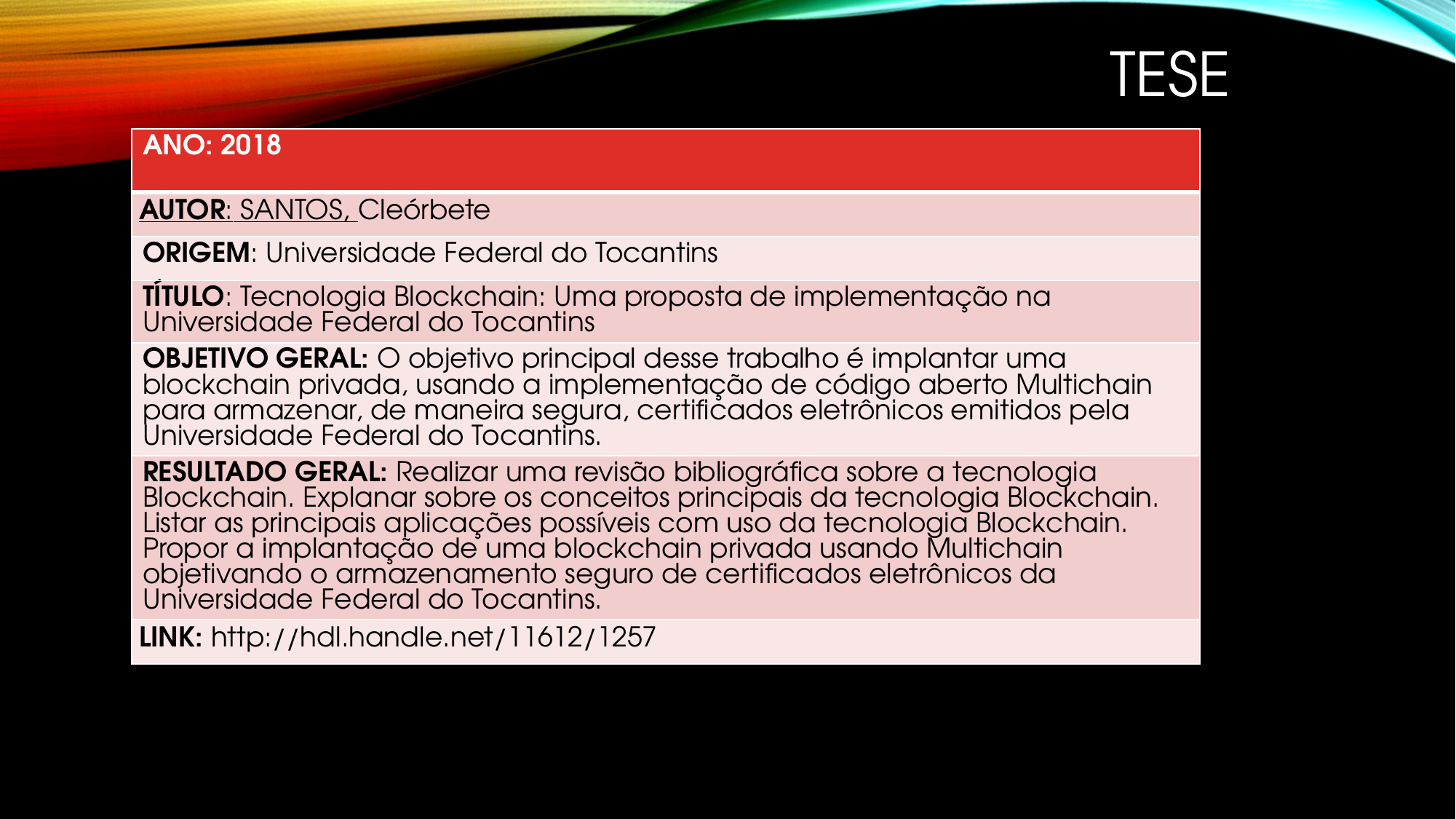

# Tese
| ANO: 2018 |
| --- |
| AUTOR: SANTOS, Cleórbete |
| ORIGEM: Universidade Federal do Tocantins |
| TÍTULO: Tecnologia Blockchain: Uma proposta de implementação na Universidade Federal do Tocantins |
| OBJETIVO GERAL: O objetivo principal desse trabalho é implantar uma blockchain privada, usando a implementação de código aberto Multichain para armazenar, de maneira segura, certificados eletrônicos emitidos pela Universidade Federal do Tocantins. |
| RESULTADO GERAL: Realizar uma revisão bibliográfica sobre a tecnologia Blockchain. Explanar sobre os conceitos principais da tecnologia Blockchain. Listar as principais aplicações possíveis com uso da tecnologia Blockchain. Propor a implantação de uma blockchain privada usando Multichain objetivando o armazenamento seguro de certificados eletrônicos da Universidade Federal do Tocantins. |
| LINK: http://hdl.handle.net/11612/1257 |